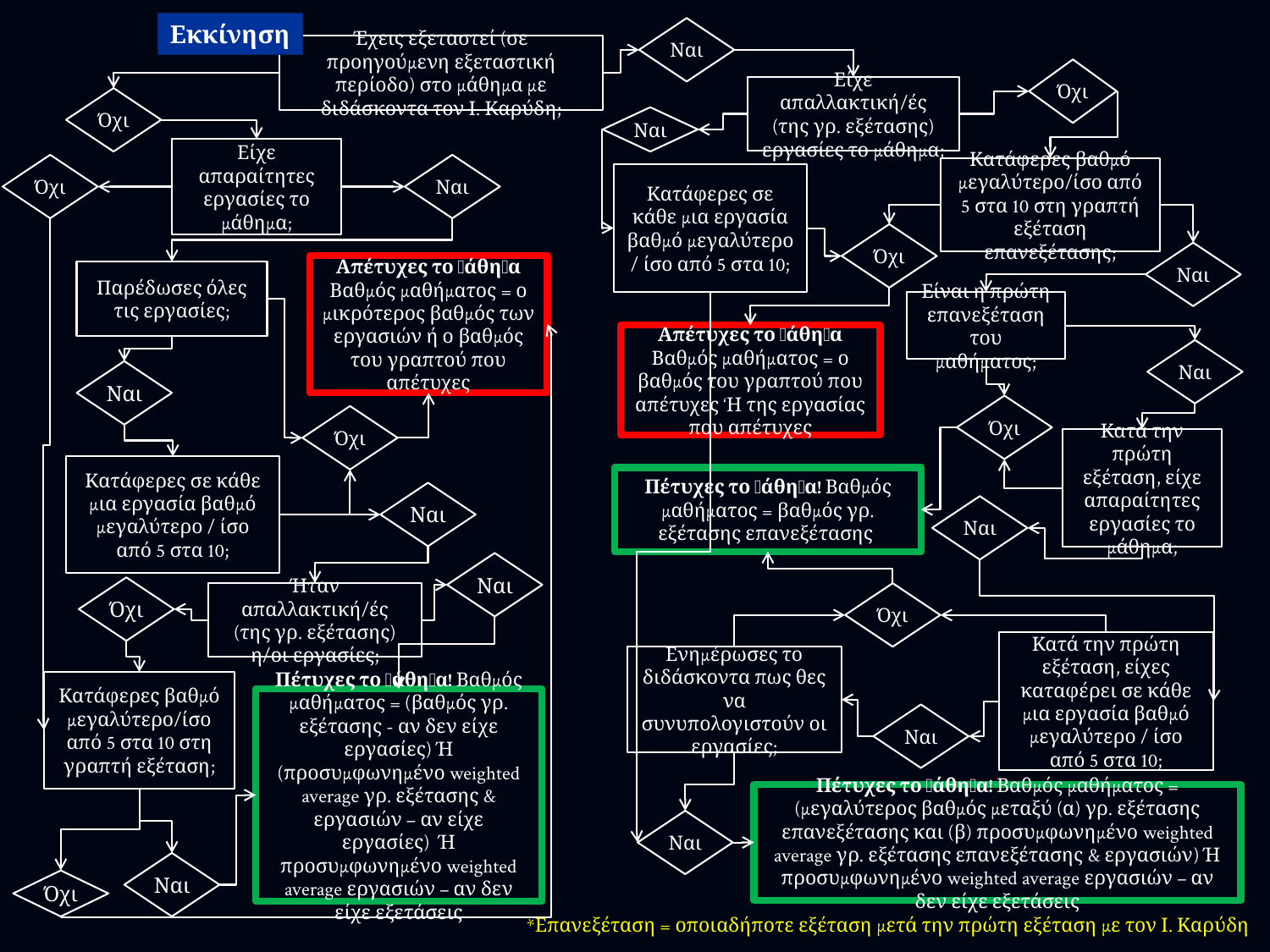

Εκκίνηση
Ναι
Έχεις εξεταστεί (σε προηγούμενη εξεταστική περίοδο) στο μάθημα με διδάσκοντα τον Ι. Καρύδη;
Όχι
Είχε απαλλακτική/ές (της γρ. εξέτασης) εργασίες το μάθημα;
Όχι
Ναι
Είχε απαραίτητες εργασίες το μάθημα;
Όχι
Ναι
Κατάφερες βαθμό μεγαλύτερο/ίσο από 5 στα 10 στη γραπτή εξέταση επανεξέτασης;
Κατάφερες σε κάθε μια εργασία βαθμό μεγαλύτερο / ίσο από 5 στα 10;
Όχι
Ναι
Απέτυχες το μάθημα Βαθμός μαθήματος = ο μικρότερος βαθμός των εργασιών ή ο βαθμός του γραπτού που απέτυχες
Παρέδωσες όλες τις εργασίες;
Είναι η πρώτη επανεξέταση του μαθήματος;
Απέτυχες το μάθημα Βαθμός μαθήματος = ο βαθμός του γραπτού που απέτυχες ‘Η της εργασίας που απέτυχες
Ναι
Ναι
Όχι
Όχι
Κατά την πρώτη εξέταση, είχε απαραίτητες εργασίες το μάθημα;
Κατάφερες σε κάθε μια εργασία βαθμό μεγαλύτερο / ίσο από 5 στα 10;
Πέτυχες το μάθημα! Βαθμός μαθήματος = βαθμός γρ. εξέτασης επανεξέτασης
Ναι
Ναι
Ναι
Όχι
Ήταν απαλλακτική/ές (της γρ. εξέτασης) η/οι εργασίες;
Όχι
Κατά την πρώτη εξέταση, είχες καταφέρει σε κάθε μια εργασία βαθμό μεγαλύτερο / ίσο από 5 στα 10;
Ενημέρωσες το διδάσκοντα πως θες να συνυπολογιστούν οι εργασίες;
Κατάφερες βαθμό μεγαλύτερο/ίσο από 5 στα 10 στη γραπτή εξέταση;
Πέτυχες το μάθημα! Βαθμός μαθήματος = (βαθμός γρ. εξέτασης - αν δεν είχε εργασίες) Ή (προσυμφωνημένο weighted average γρ. εξέτασης & εργασιών – αν είχε εργασίες)  Ή προσυμφωνημένο weighted average εργασιών – αν δεν είχε εξετάσεις
Ναι
Πέτυχες το μάθημα! Βαθμός μαθήματος = (μεγαλύτερος βαθμός μεταξύ (α) γρ. εξέτασης επανεξέτασης και (β) προσυμφωνημένο weighted average γρ. εξέτασης επανεξέτασης & εργασιών) Ή προσυμφωνημένο weighted average εργασιών – αν δεν είχε εξετάσεις
Ναι
Ναι
Όχι
*Επανεξέταση = οποιαδήποτε εξέταση μετά την πρώτη εξέταση με τον Ι. Καρύδη